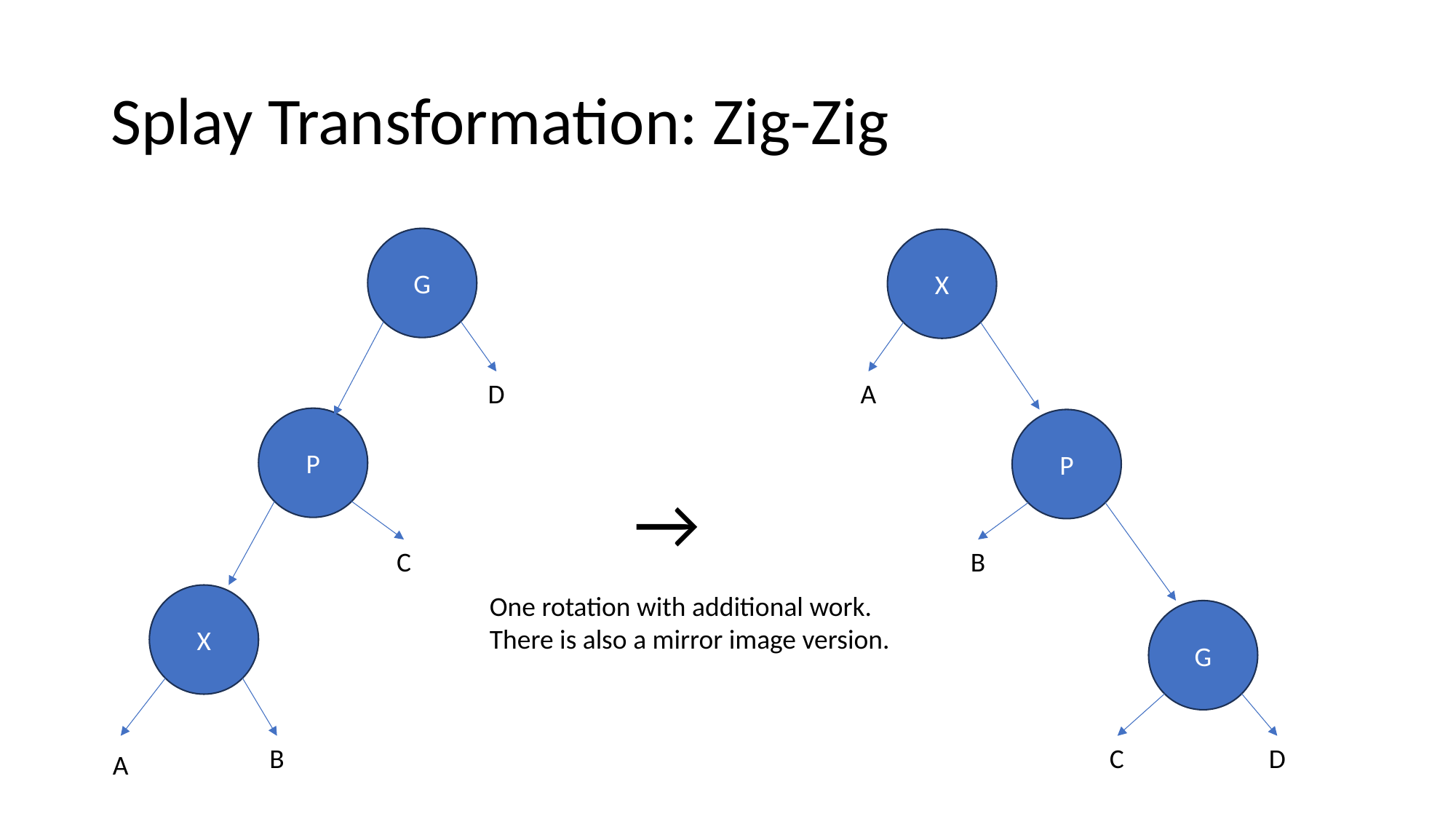

# Splay Transformation: Zig-Zig
G
X
D
A
P
P
→
C
B
One rotation with additional work.
There is also a mirror image version.
X
G
B
C
D
A